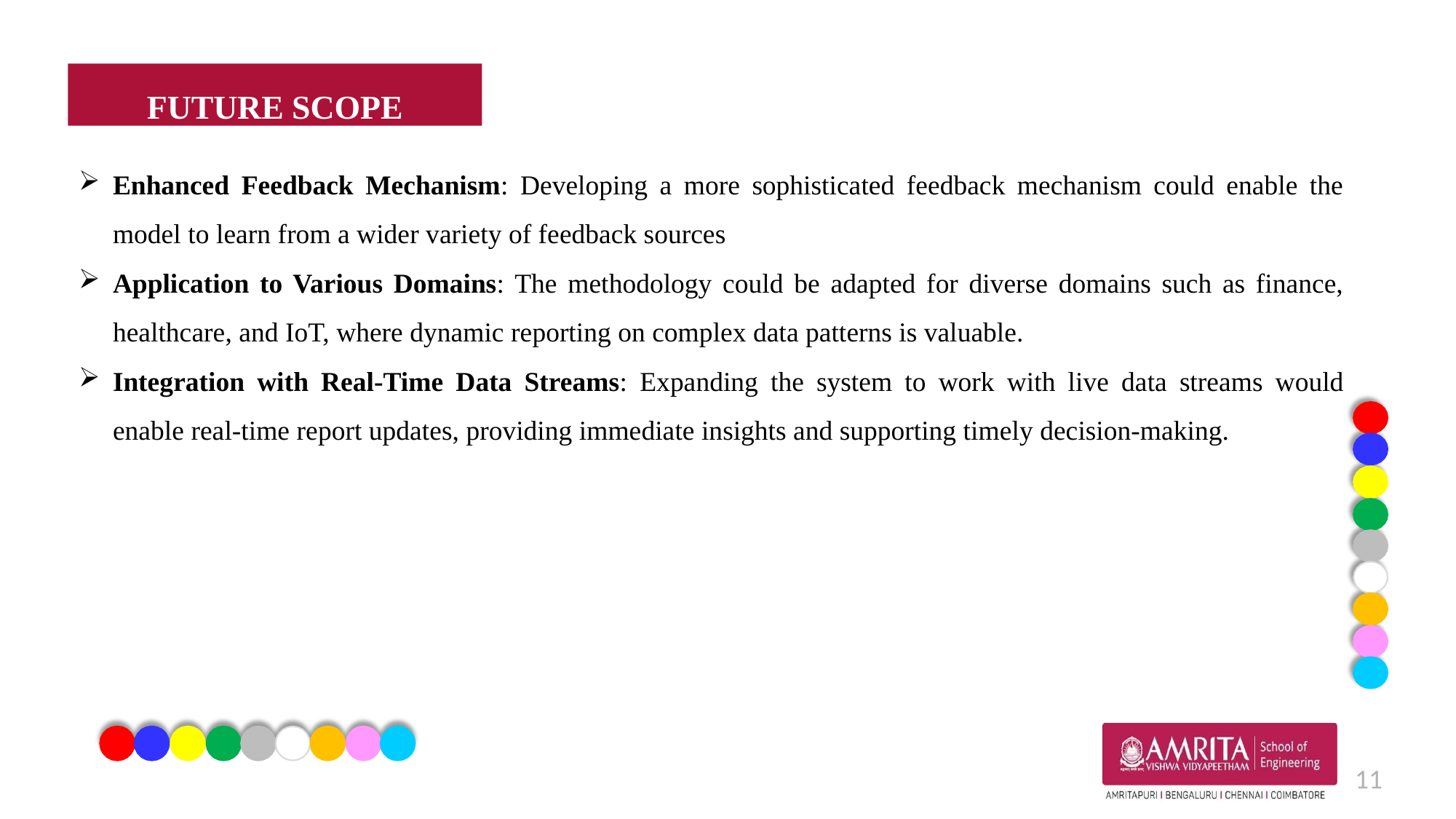

FUTURE SCOPE
Enhanced Feedback Mechanism: Developing a more sophisticated feedback mechanism could enable the model to learn from a wider variety of feedback sources
Application to Various Domains: The methodology could be adapted for diverse domains such as finance, healthcare, and IoT, where dynamic reporting on complex data patterns is valuable.
Integration with Real-Time Data Streams: Expanding the system to work with live data streams would enable real-time report updates, providing immediate insights and supporting timely decision-making.
11